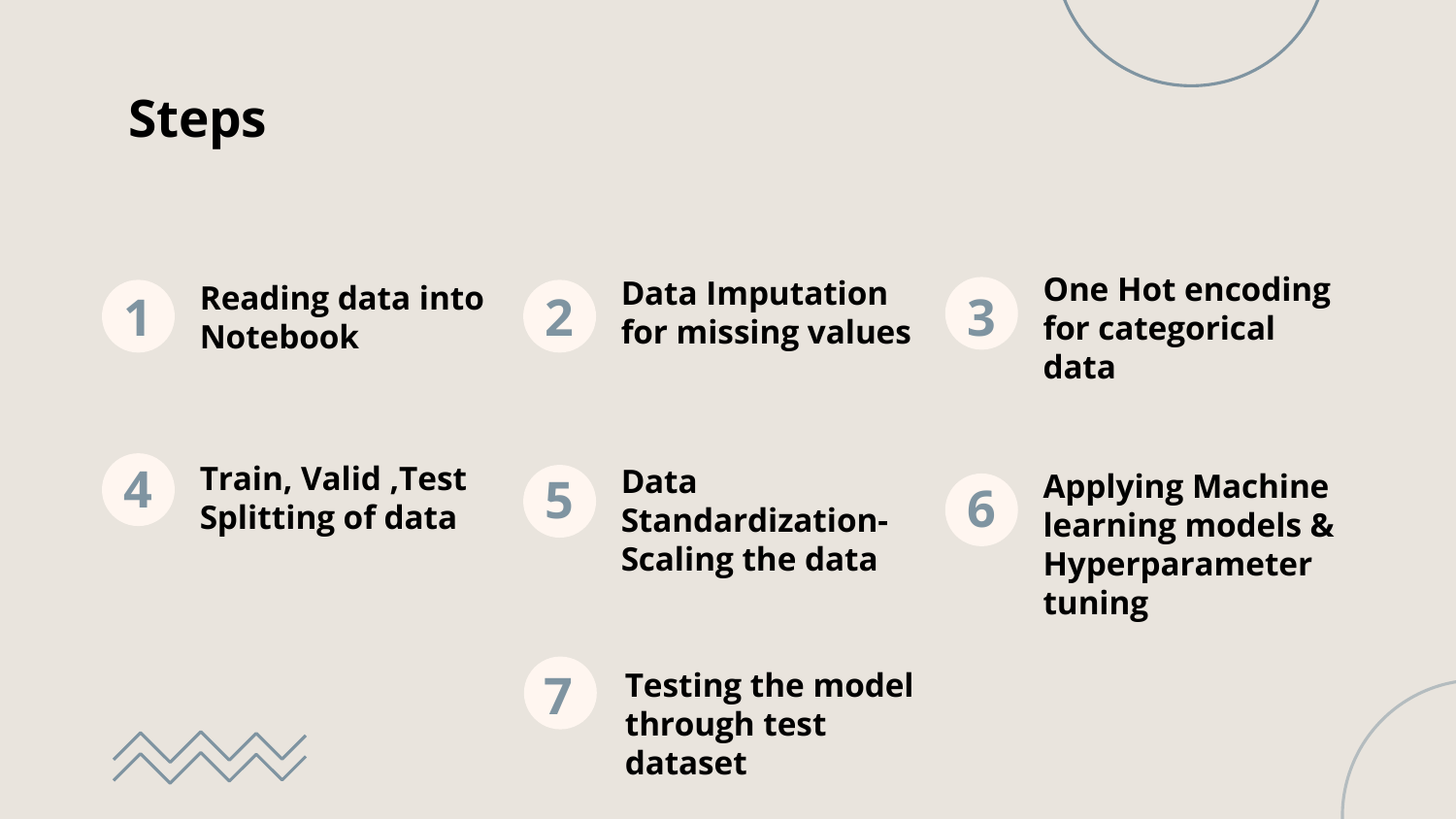

Steps

Data Imputation for missing values
1
2
3
# Reading data into Notebook
One Hot encoding for categorical data

4

5
6
Train, Valid ,Test Splitting of data
Applying Machine learning models & Hyperparameter tuning
Data Standardization- Scaling the data

7
Testing the model through test dataset